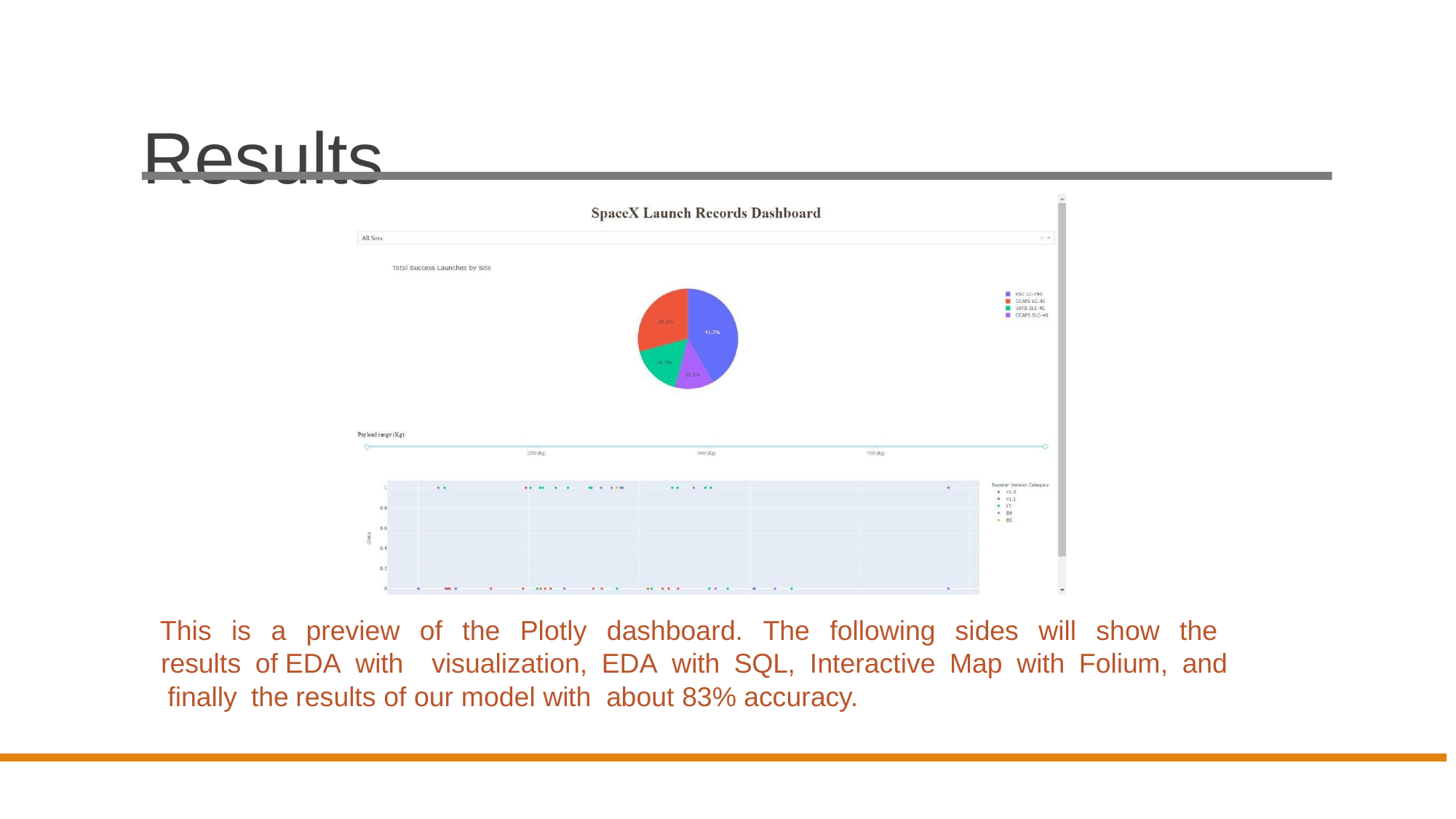

# Results

This  is  a  preview  of  the  Plotly  dashboard.  The  following  sides  will  show  the  results  of EDA  with    visualization,  EDA  with  SQL,  Interactive  Map  with  Folium,  and  finally  the results of our model with  about 83% accuracy.